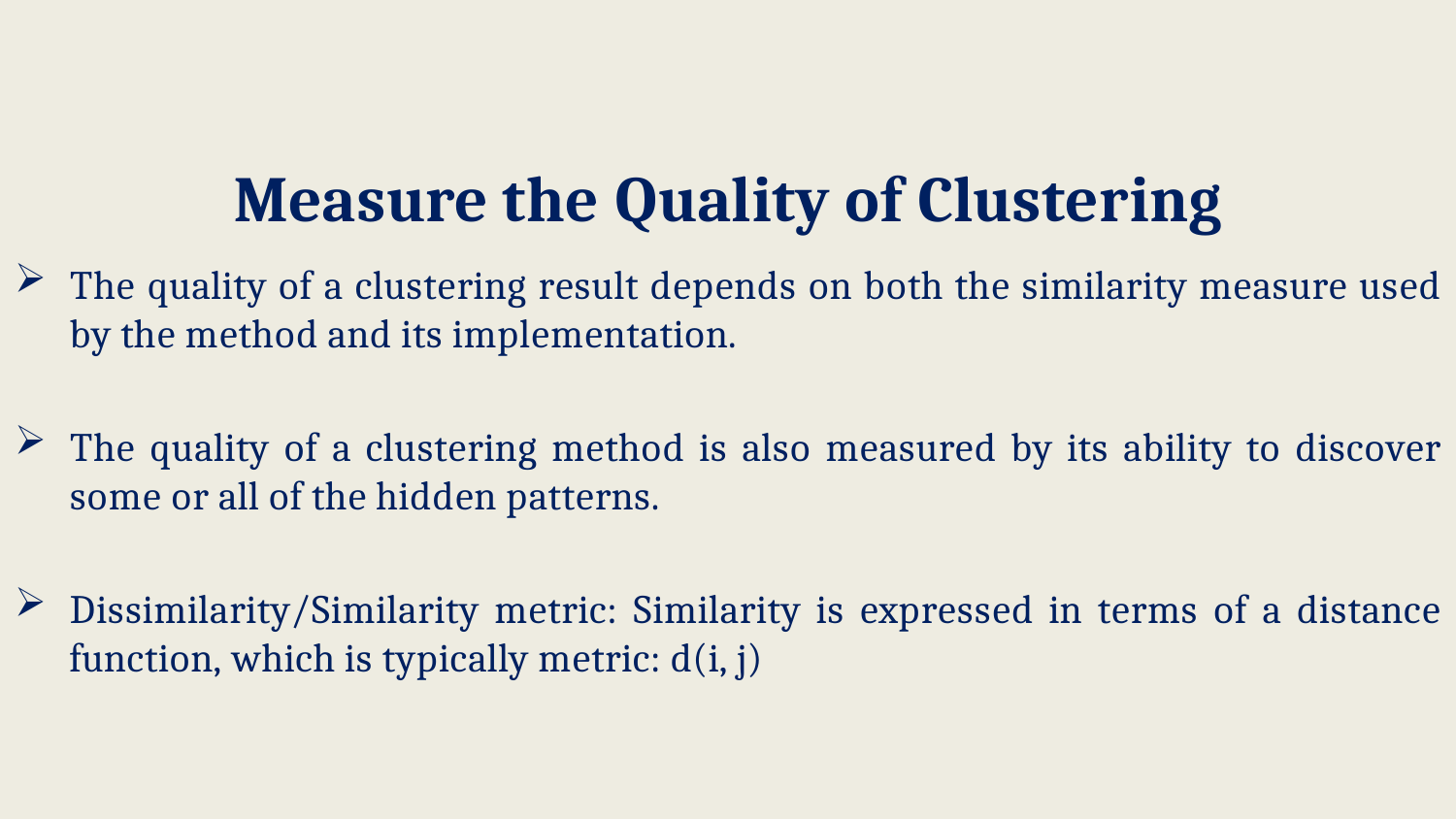

# Measure the Quality of Clustering
The quality of a clustering result depends on both the similarity measure used by the method and its implementation.

The quality of a clustering method is also measured by its ability to discover some or all of the hidden patterns.

Dissimilarity/Similarity metric: Similarity is expressed in terms of a distance function, which is typically metric: d(i, j)